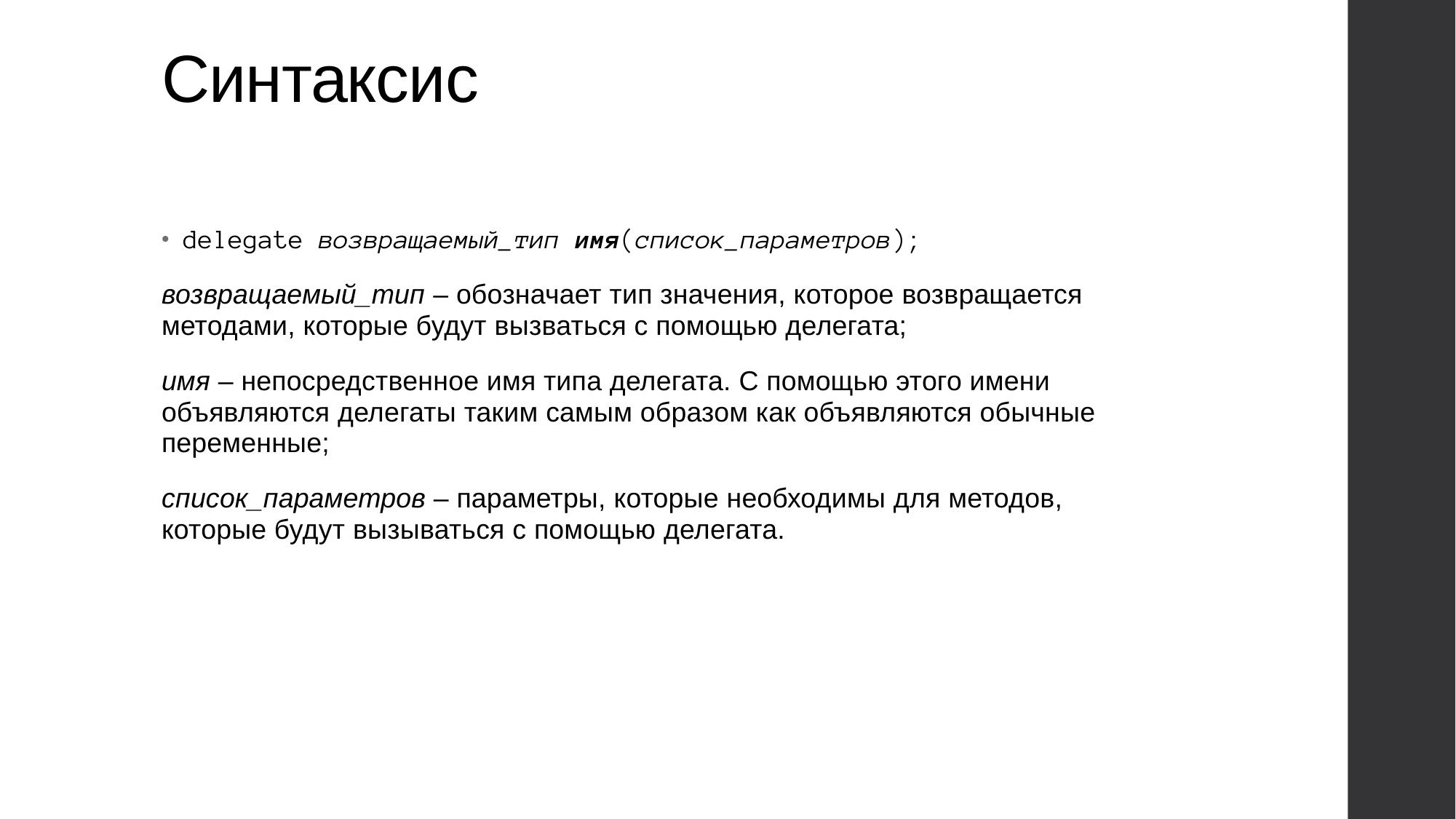

# Синтаксис
delegate возвращаемый_тип имя(список_параметров);
возвращаемый_тип – обозначает тип значения, которое возвращается методами, которые будут вызваться с помощью делегата;
имя – непосредственное имя типа делегата. С помощью этого имени объявляются делегаты таким самым образом как объявляются обычные переменные;
список_параметров – параметры, которые необходимы для методов, которые будут вызываться с помощью делегата.